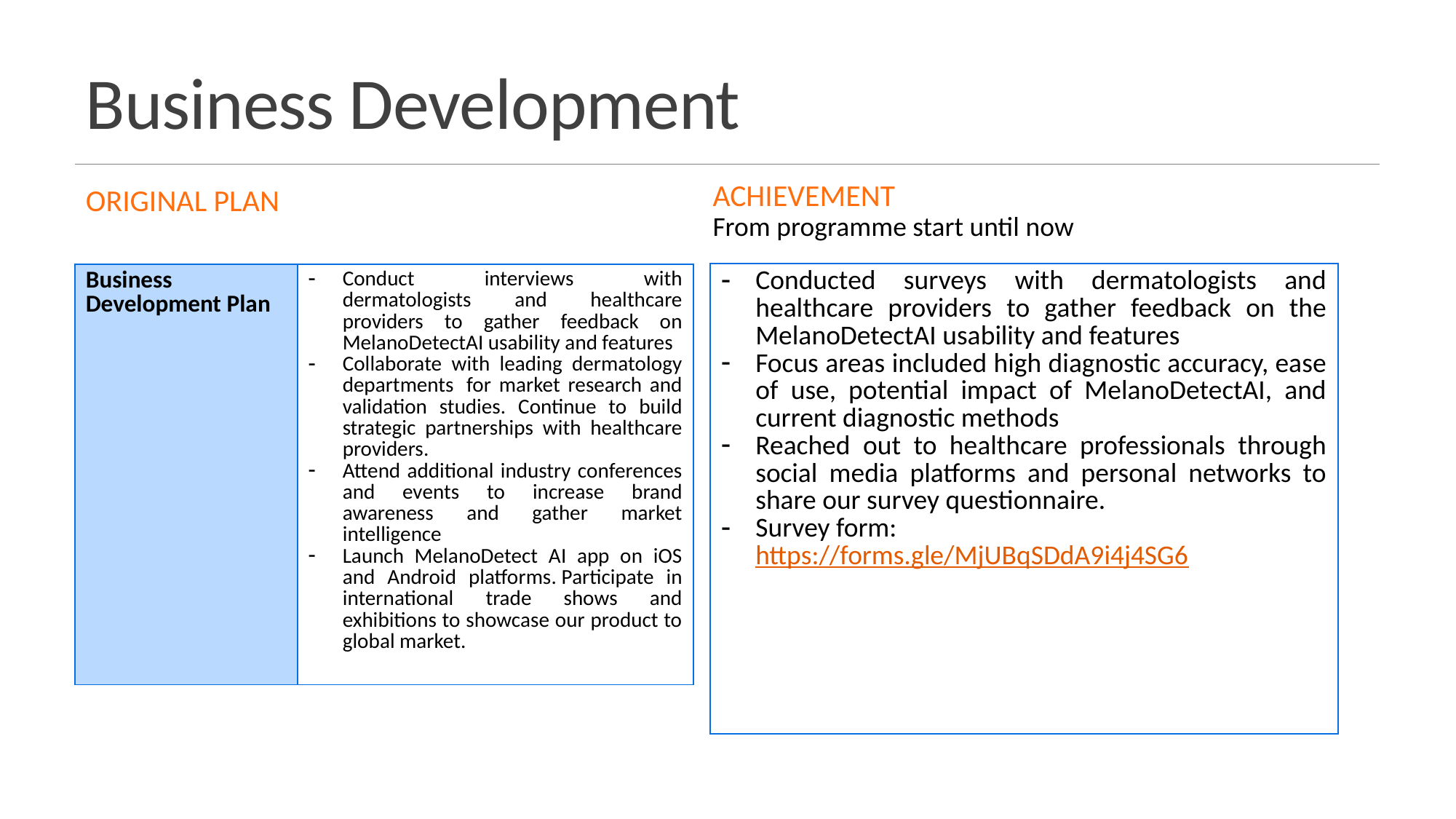

# Business Development
Original plan
| achievement |  |
| --- | --- |
| From programme start until now |  |
| Conducted surveys with dermatologists and healthcare providers to gather feedback on the MelanoDetectAI usability and features Focus areas included high diagnostic accuracy, ease of use, potential impact of MelanoDetectAI, and current diagnostic methods Reached out to healthcare professionals through social media platforms and personal networks to share our survey questionnaire. Survey form: https://forms.gle/MjUBqSDdA9i4j4SG6 |
| --- |
| Business Development Plan | Conduct interviews with dermatologists and healthcare providers to gather feedback on MelanoDetectAI usability and features Collaborate with leading dermatology departments  for market research and validation studies. Continue to build strategic partnerships with healthcare providers. Attend additional industry conferences and events to increase brand awareness and gather market intelligence Launch MelanoDetect AI app on iOS and Android platforms. Participate in international trade shows and exhibitions to showcase our product to global market. |
| --- | --- |